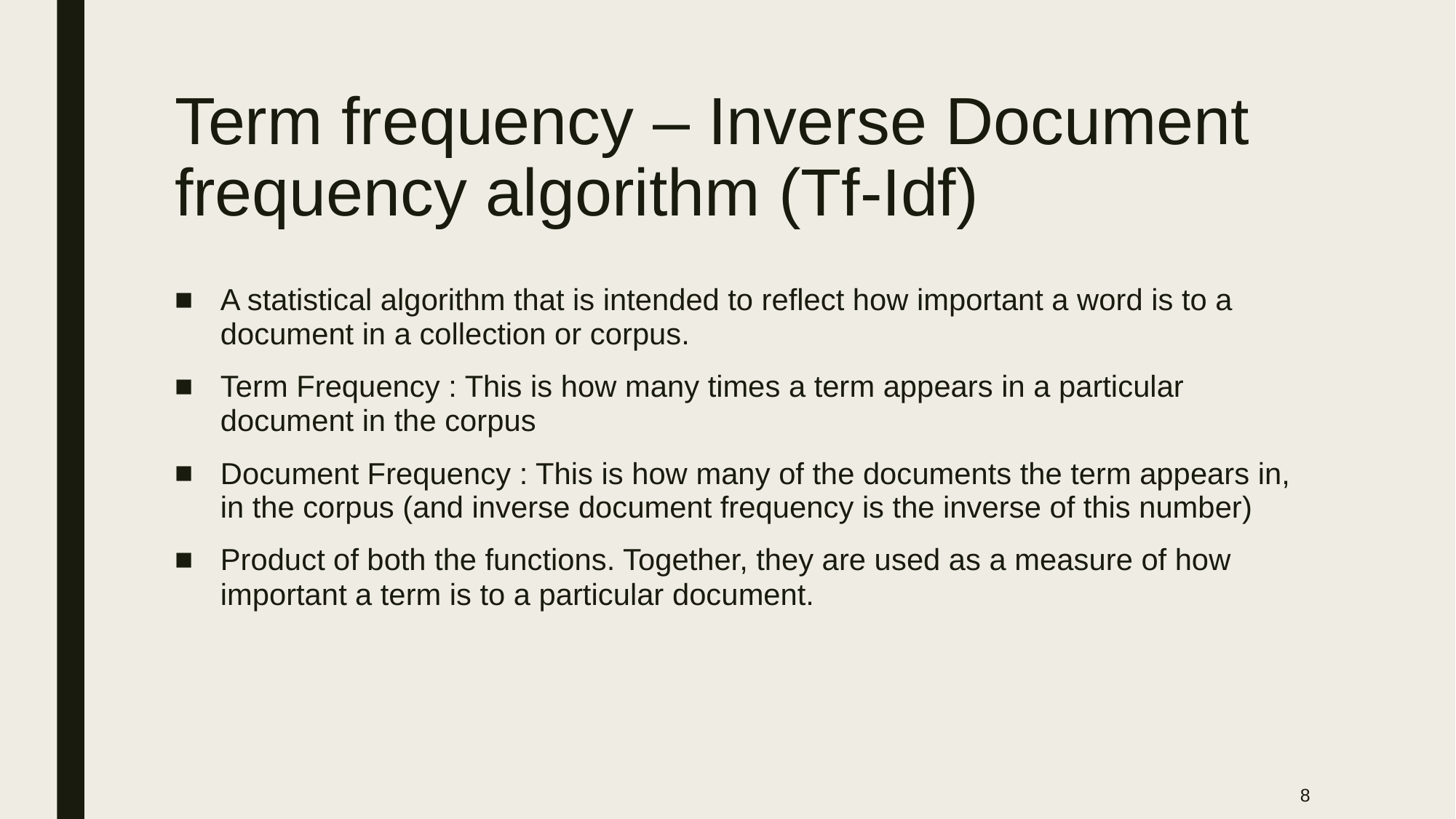

# Term frequency – Inverse Document frequency algorithm (Tf-Idf)
A statistical algorithm that is intended to reflect how important a word is to a document in a collection or corpus.
Term Frequency : This is how many times a term appears in a particular document in the corpus
Document Frequency : This is how many of the documents the term appears in, in the corpus (and inverse document frequency is the inverse of this number)
Product of both the functions. Together, they are used as a measure of how important a term is to a particular document.
8